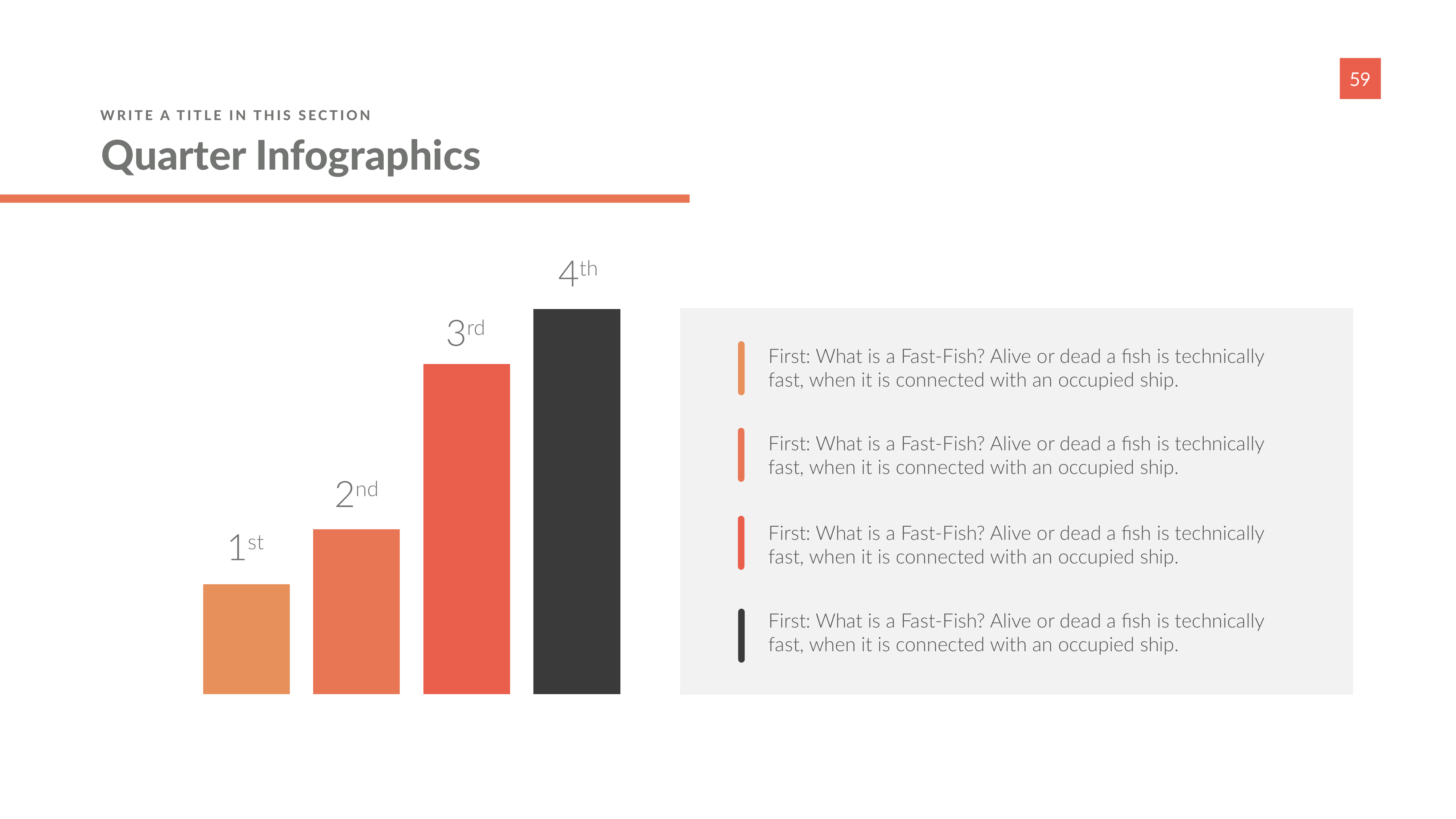

WRITE A TITLE IN THIS SECTION
Quarter Infographics

### Chart

| Category | Series 1 | Series 2 | Series 3 | Series 4 |
|---|---|---|---|---|
| Category 1 | 2.0 | 3.0 | 6.0 | 7.0 |
4th
3rd

First: What is a Fast-Fish? Alive or dead a fish is technically fast, when it is connected with an occupied ship.

First: What is a Fast-Fish? Alive or dead a fish is technically fast, when it is connected with an occupied ship.
2nd

First: What is a Fast-Fish? Alive or dead a fish is technically fast, when it is connected with an occupied ship.
1st
First: What is a Fast-Fish? Alive or dead a fish is technically fast, when it is connected with an occupied ship.